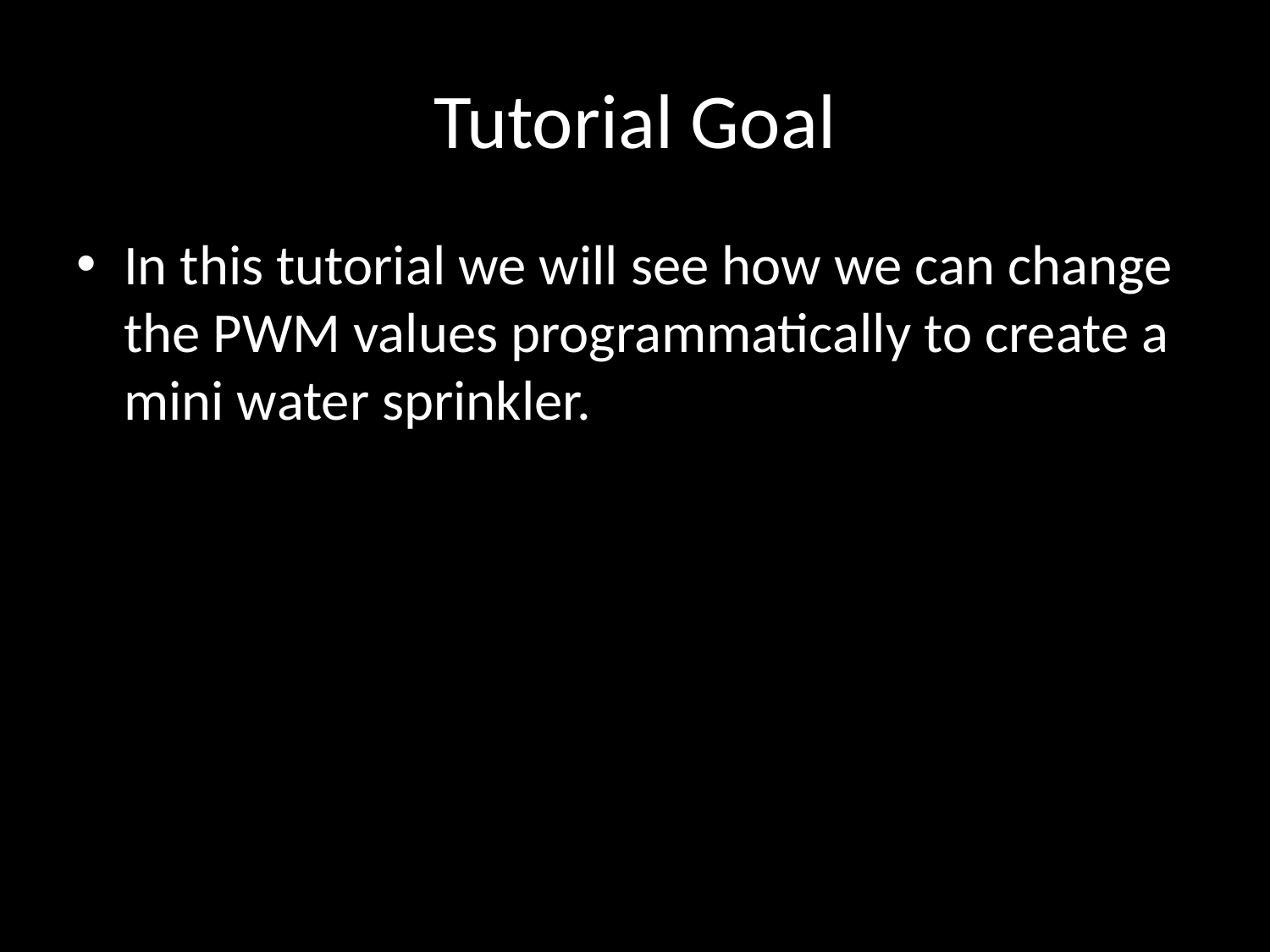

# Tutorial Goal
In this tutorial we will see how we can change the PWM values programmatically to create a mini water sprinkler.